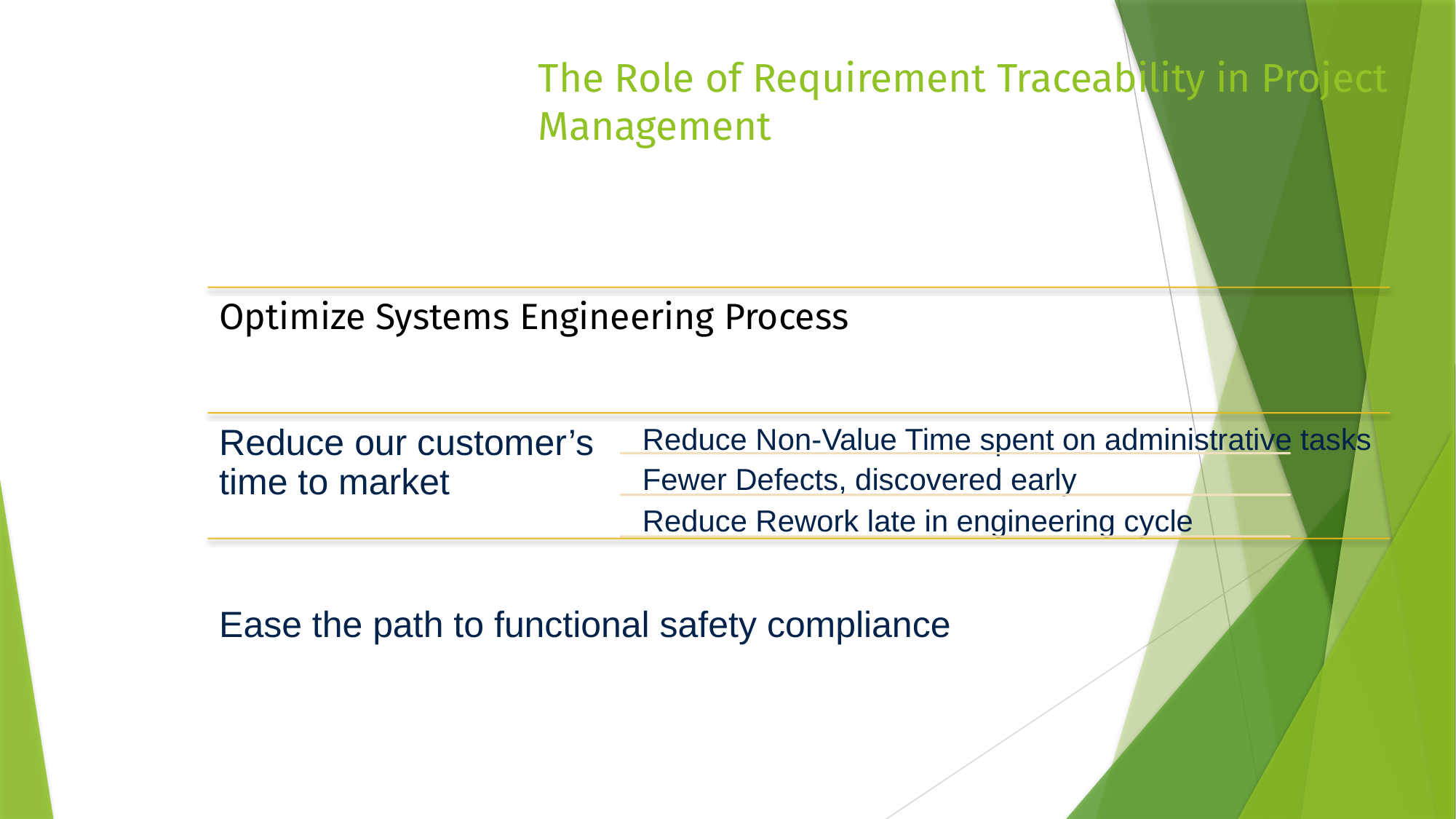

# The Role of Requirement Traceability in Project Management
Optimize Systems Engineering Process
Reduce our customer’s time to market
Reduce Non-Value Time spent on administrative tasks
Fewer Defects, discovered early
Reduce Rework late in engineering cycle

Ease the path to functional safety compliance